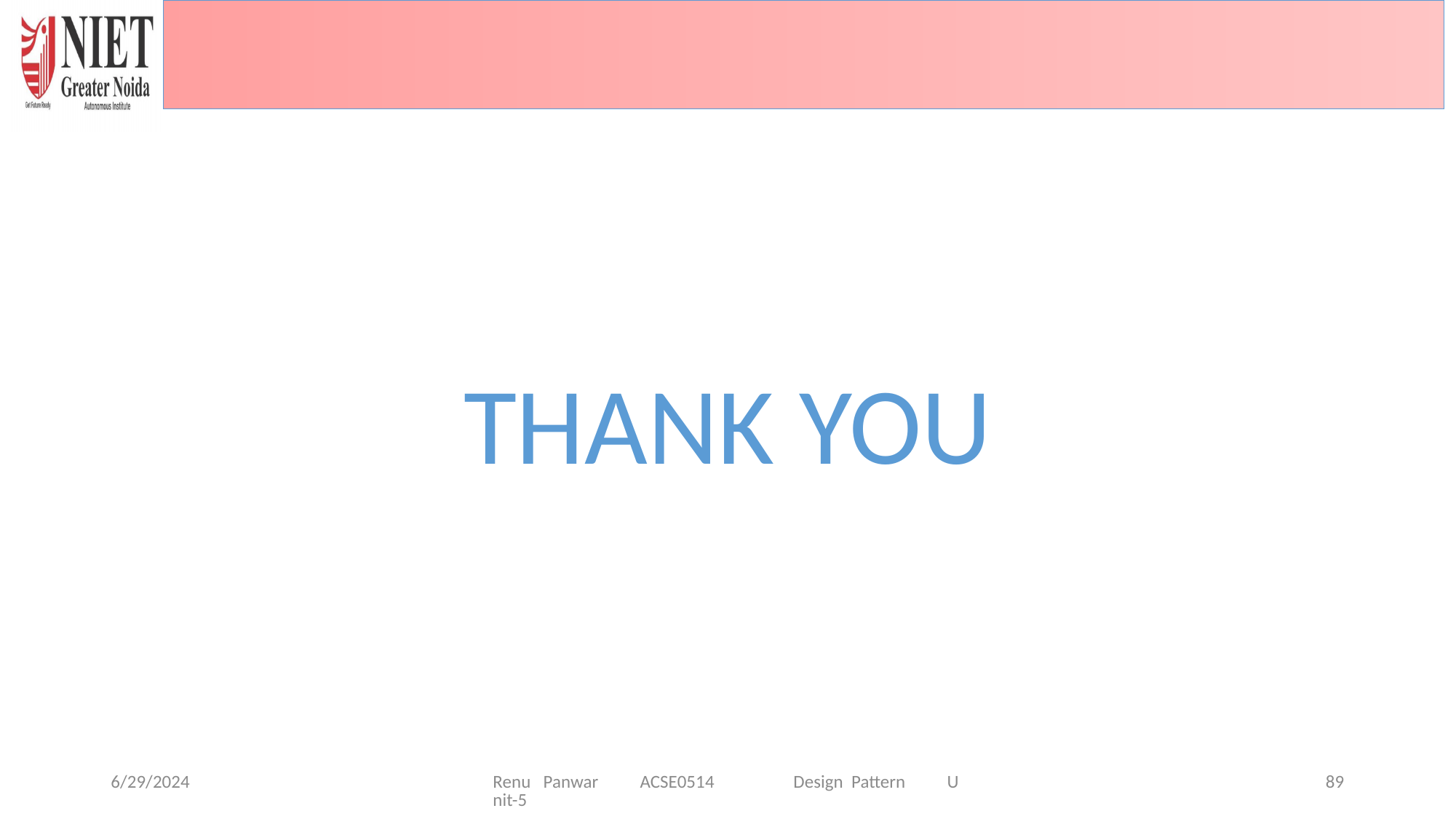

THANK YOU
6/29/2024
Renu   Panwar          ACSE0514                   Design  Pattern          Unit-5
89